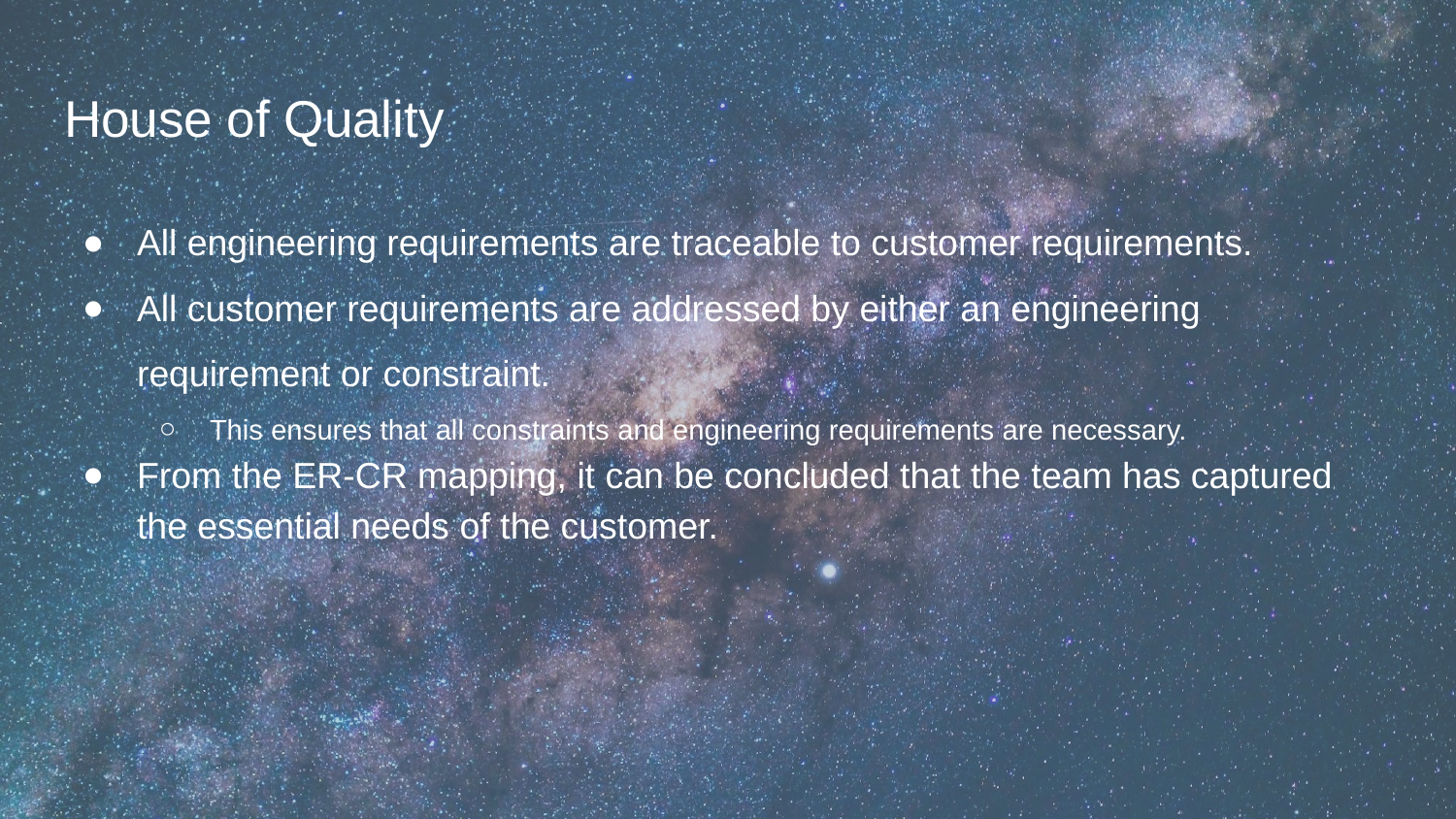

# House of Quality
All engineering requirements are traceable to customer requirements.
All customer requirements are addressed by either an engineering requirement or constraint.
This ensures that all constraints and engineering requirements are necessary.
From the ER-CR mapping, it can be concluded that the team has captured the essential needs of the customer.